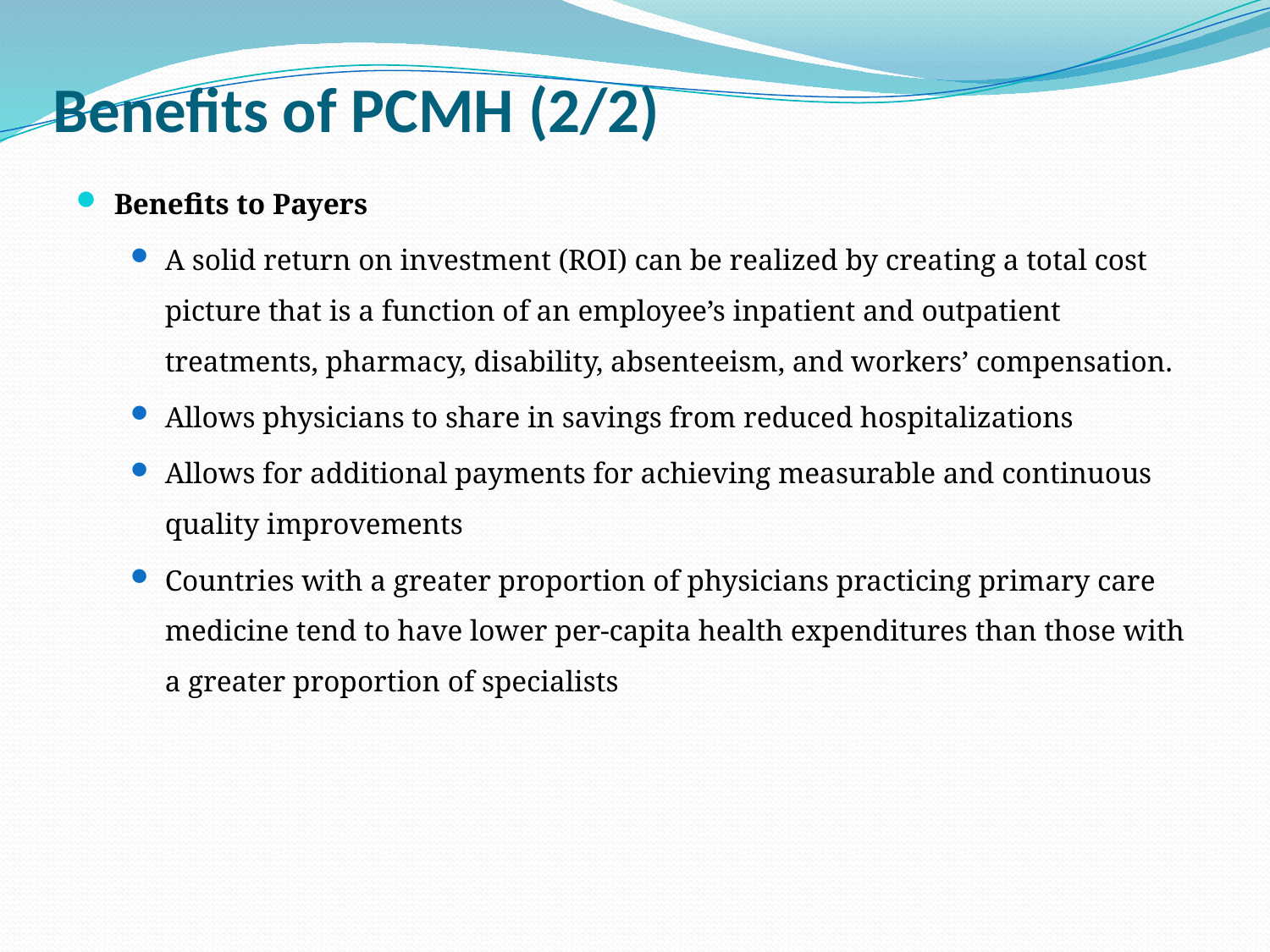

# Benefits of PCMH (2/2)
Benefits to Payers
A solid return on investment (ROI) can be realized by creating a total cost picture that is a function of an employee’s inpatient and outpatient treatments, pharmacy, disability, absenteeism, and workers’ compensation.
Allows physicians to share in savings from reduced hospitalizations
Allows for additional payments for achieving measurable and continuous quality improvements
Countries with a greater proportion of physicians practicing primary care medicine tend to have lower per-capita health expenditures than those with a greater proportion of specialists